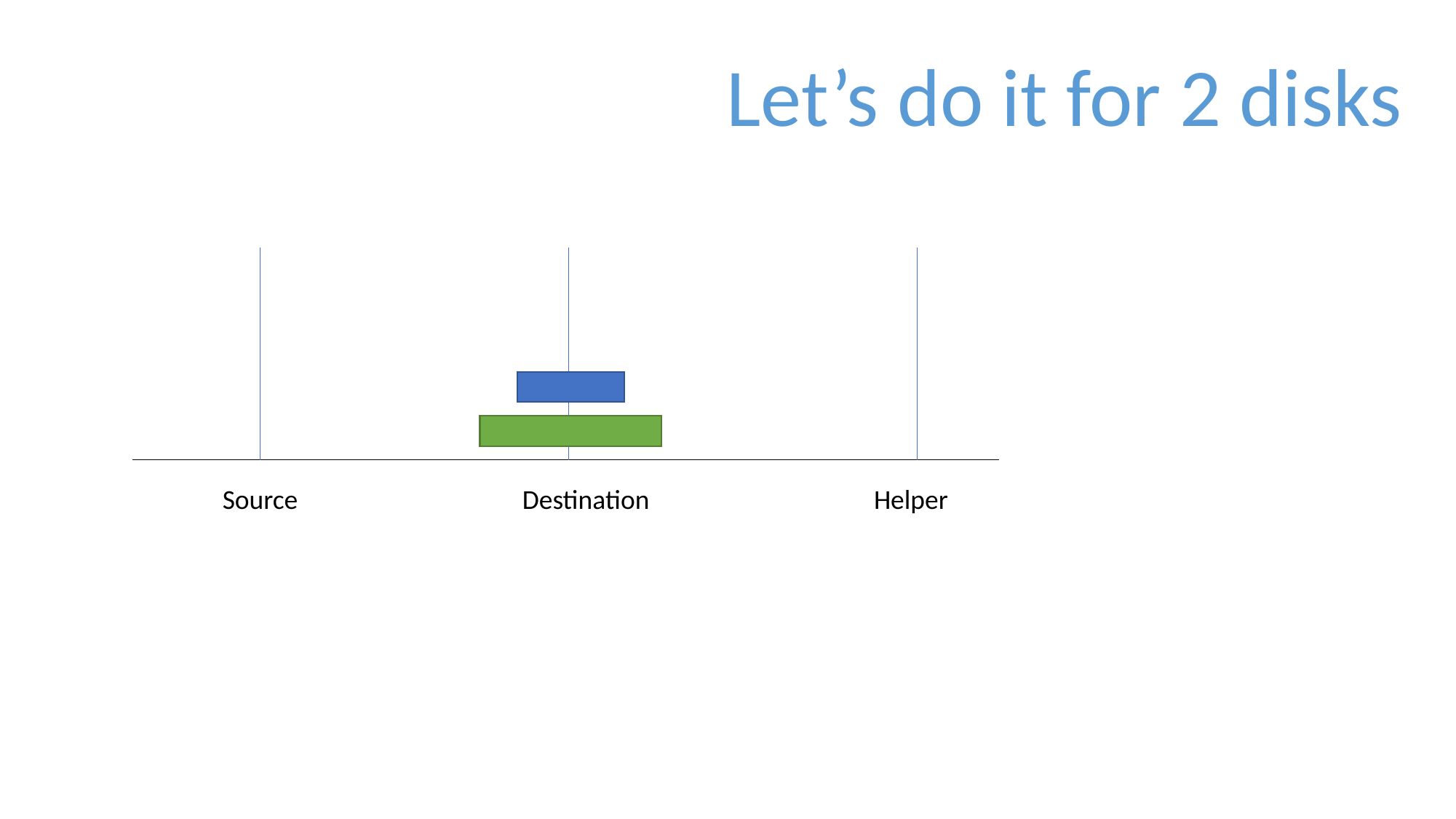

Let’s do it for 2 disks

Source
Destination
Helper